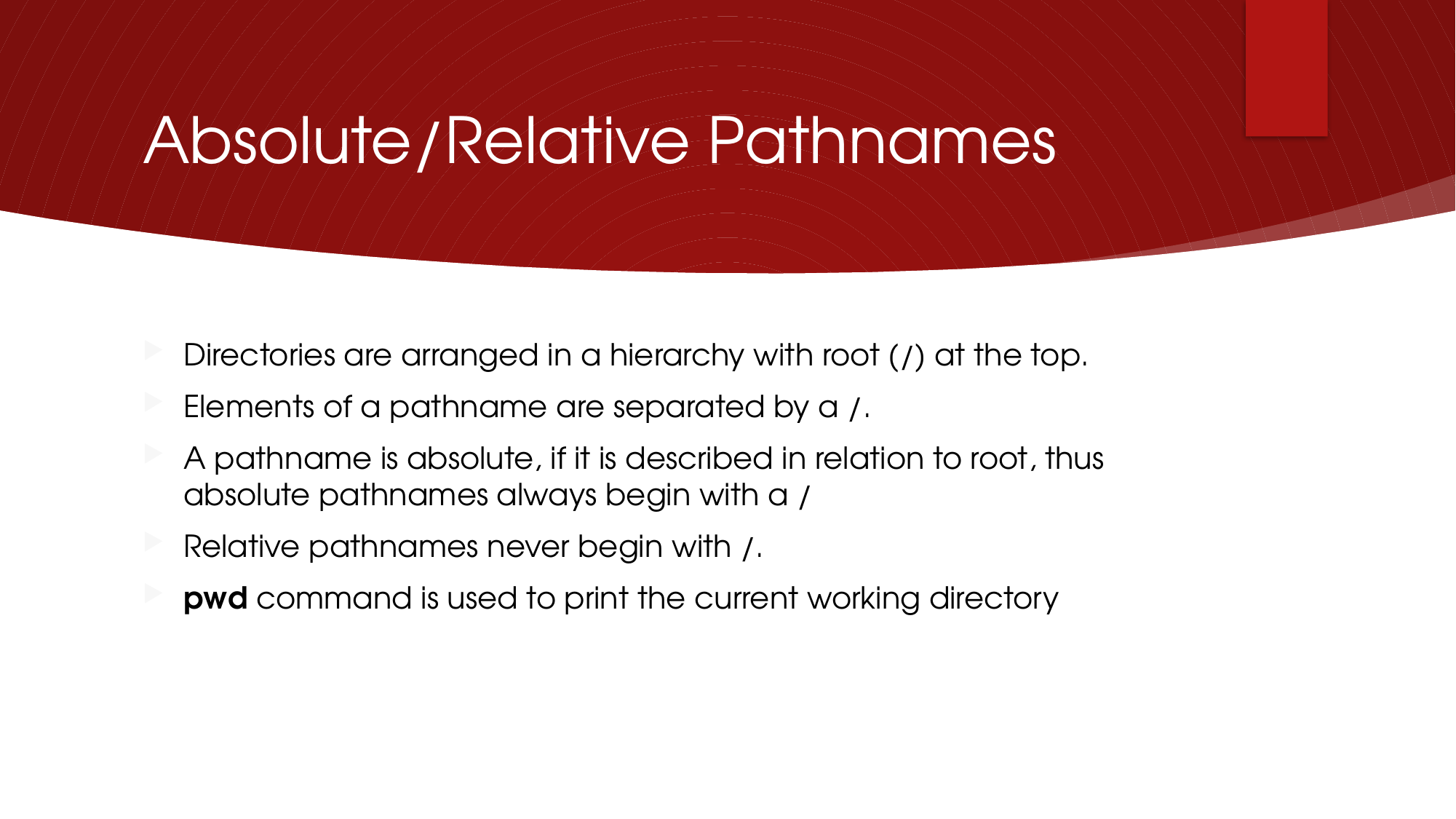

# Absolute/Relative Pathnames

Directories are arranged in a hierarchy with root (/) at the top.
Elements of a pathname are separated by a /.
A pathname is absolute, if it is described in relation to root, thus absolute pathnames always begin with a /
Relative pathnames never begin with /.
pwd command is used to print the current working directory